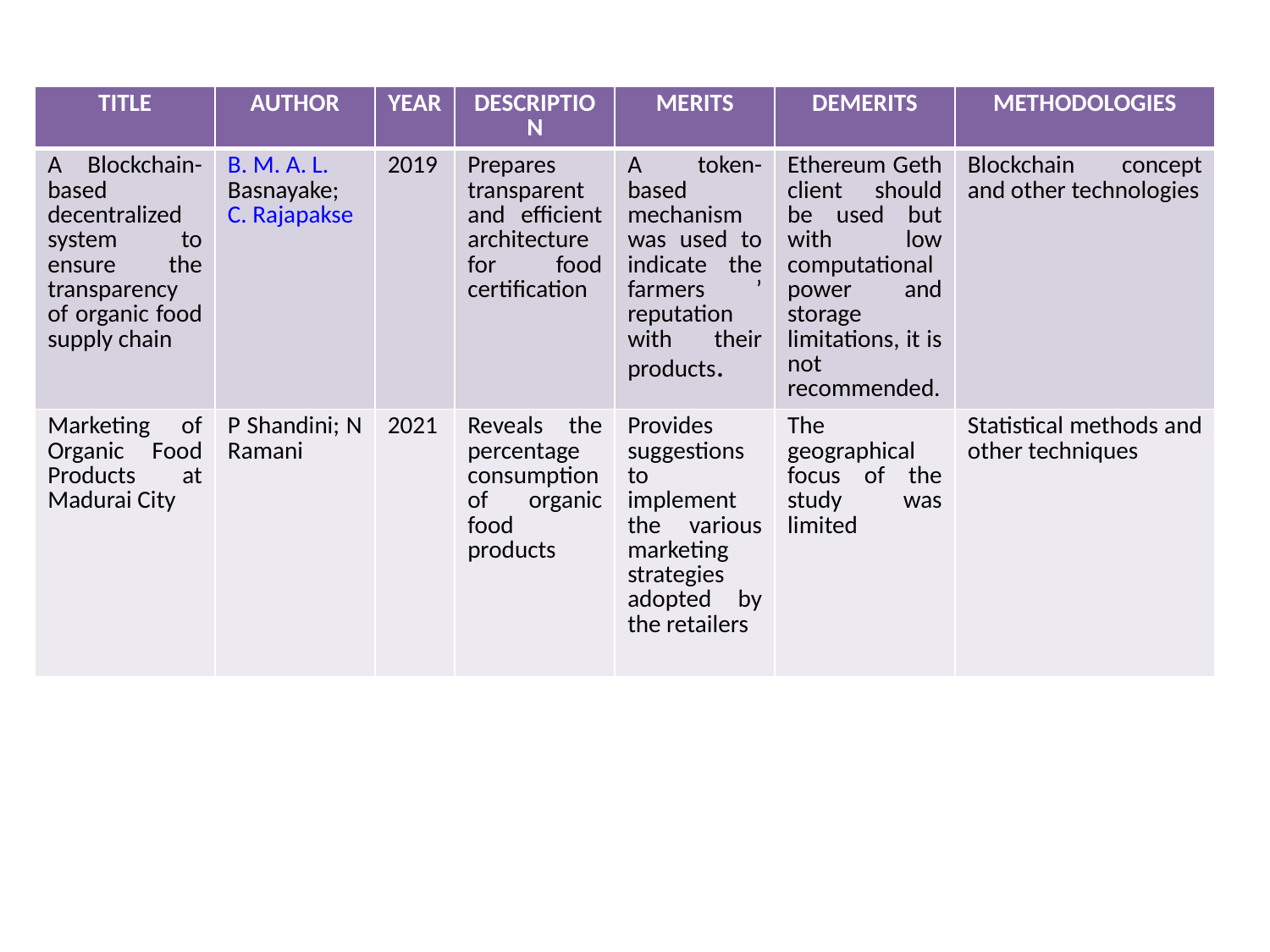

| TITLE | AUTHOR | YEAR | DESCRIPTION | MERITS | DEMERITS | METHODOLOGIES |
| --- | --- | --- | --- | --- | --- | --- |
| A Blockchain-based decentralized system to ensure the transparency of organic food supply chain | B. M. A. L. Basnayake; C. Rajapakse | 2019 | Prepares transparent and efficient architecture for food certification | A token-based mechanism was used to indicate the farmers ’ reputation with their products. | Ethereum Geth client should be used but with low computational power and storage limitations, it is not recommended. | Blockchain concept and other technologies |
| Marketing of Organic Food Products at Madurai City | P Shandini; N Ramani | 2021 | Reveals the percentage consumption of organic food products | Provides suggestions to implement the various marketing strategies adopted by the retailers | The geographical focus of the study was limited | Statistical methods and other techniques |